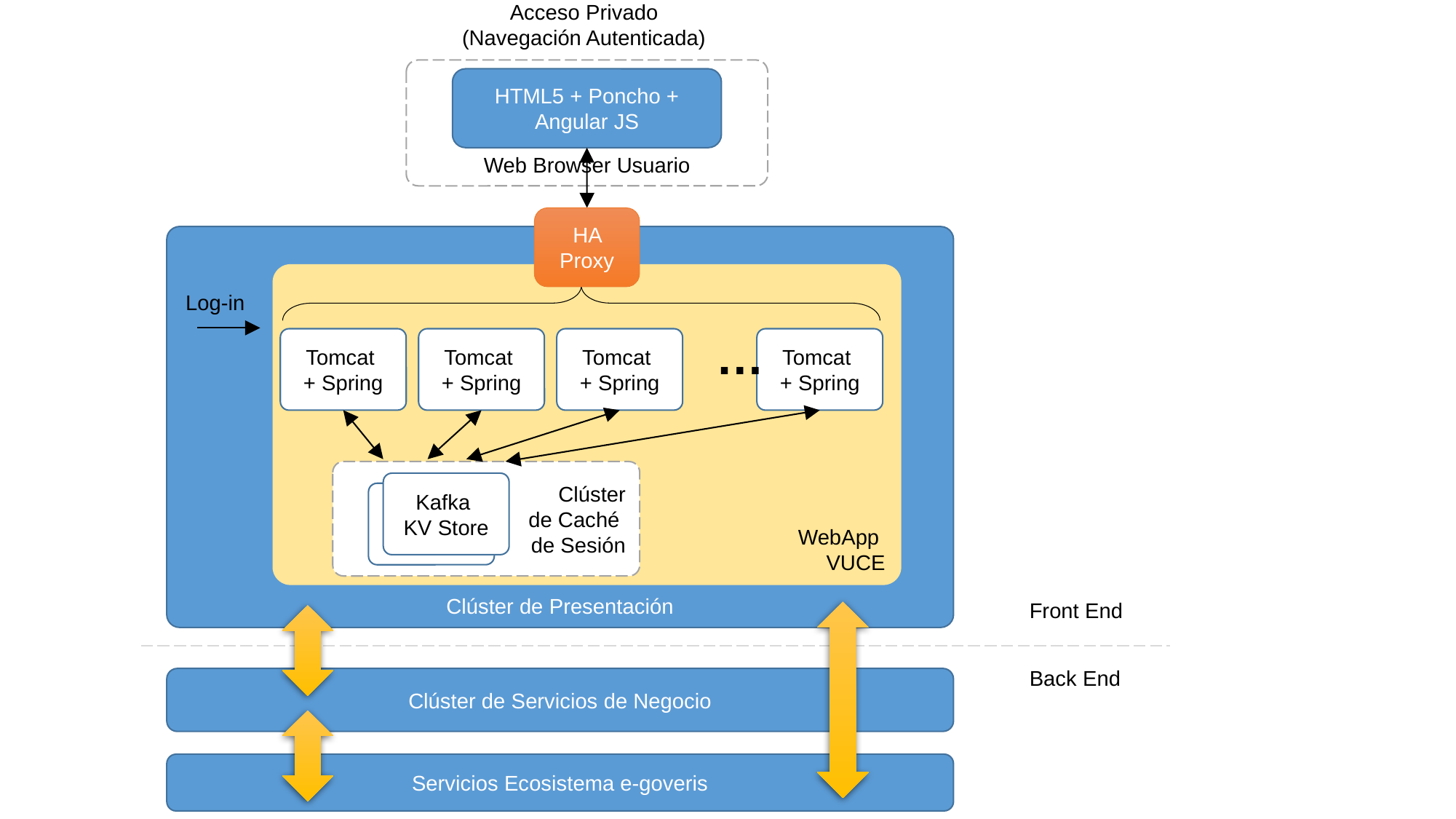

Acceso Privado
(Navegación Autenticada)

Web Browser Usuario
HTML5 + Poncho + Angular JS
HA Proxy
Clúster de Presentación
WebApp
VUCE
Log-in
…
Tomcat
+ Spring
Tomcat
+ Spring
Tomcat
+ Spring
Tomcat
+ Spring
Clúster
de Caché
de Sesión
Kafka
KV Store
Kafka
KV Store
Front End

Back End
Clúster de Servicios de Negocio

Servicios Ecosistema e-goveris